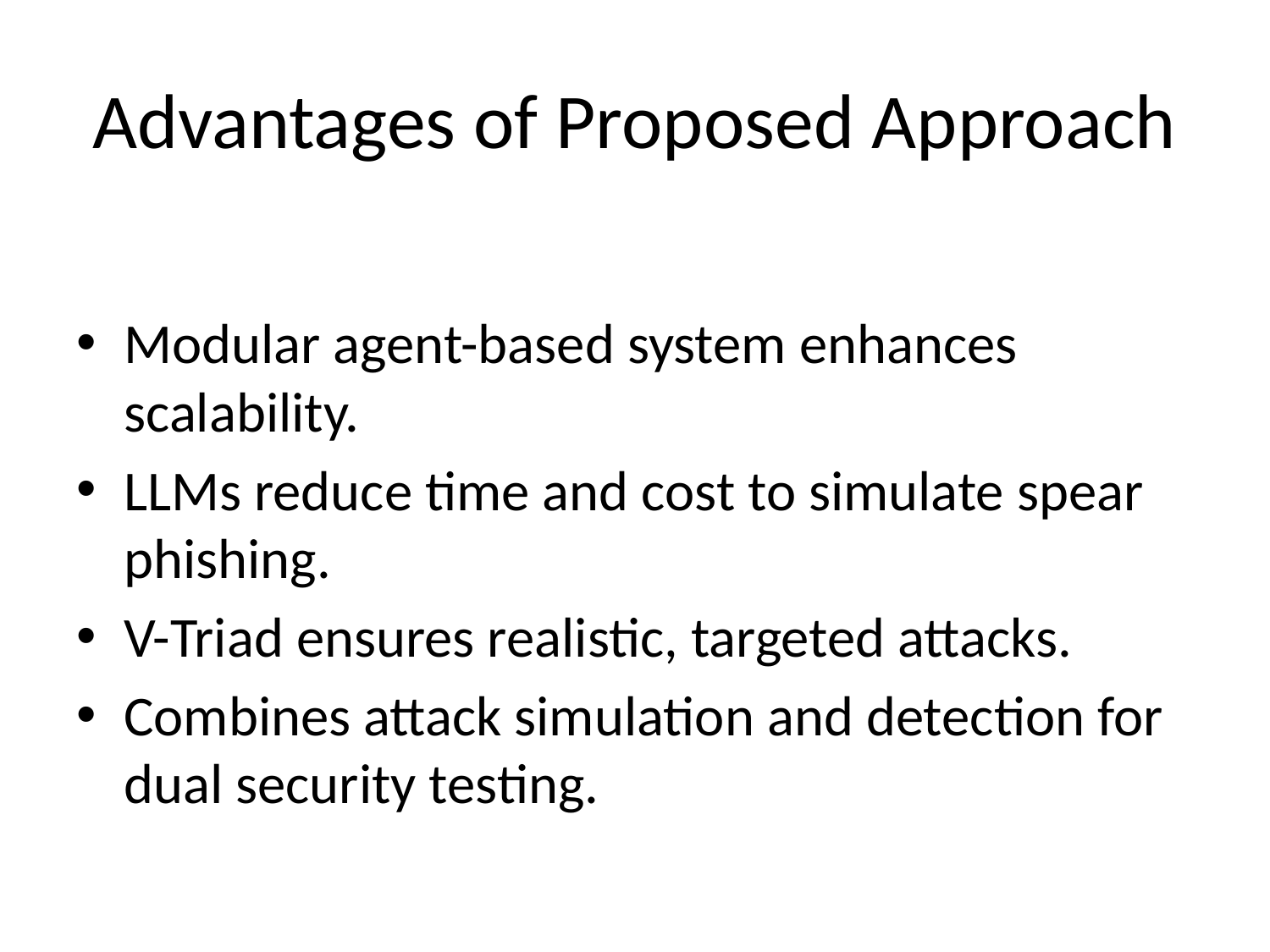

# Advantages of Proposed Approach

Modular agent-based system enhances scalability.
LLMs reduce time and cost to simulate spear phishing.
V-Triad ensures realistic, targeted attacks.
Combines attack simulation and detection for dual security testing.